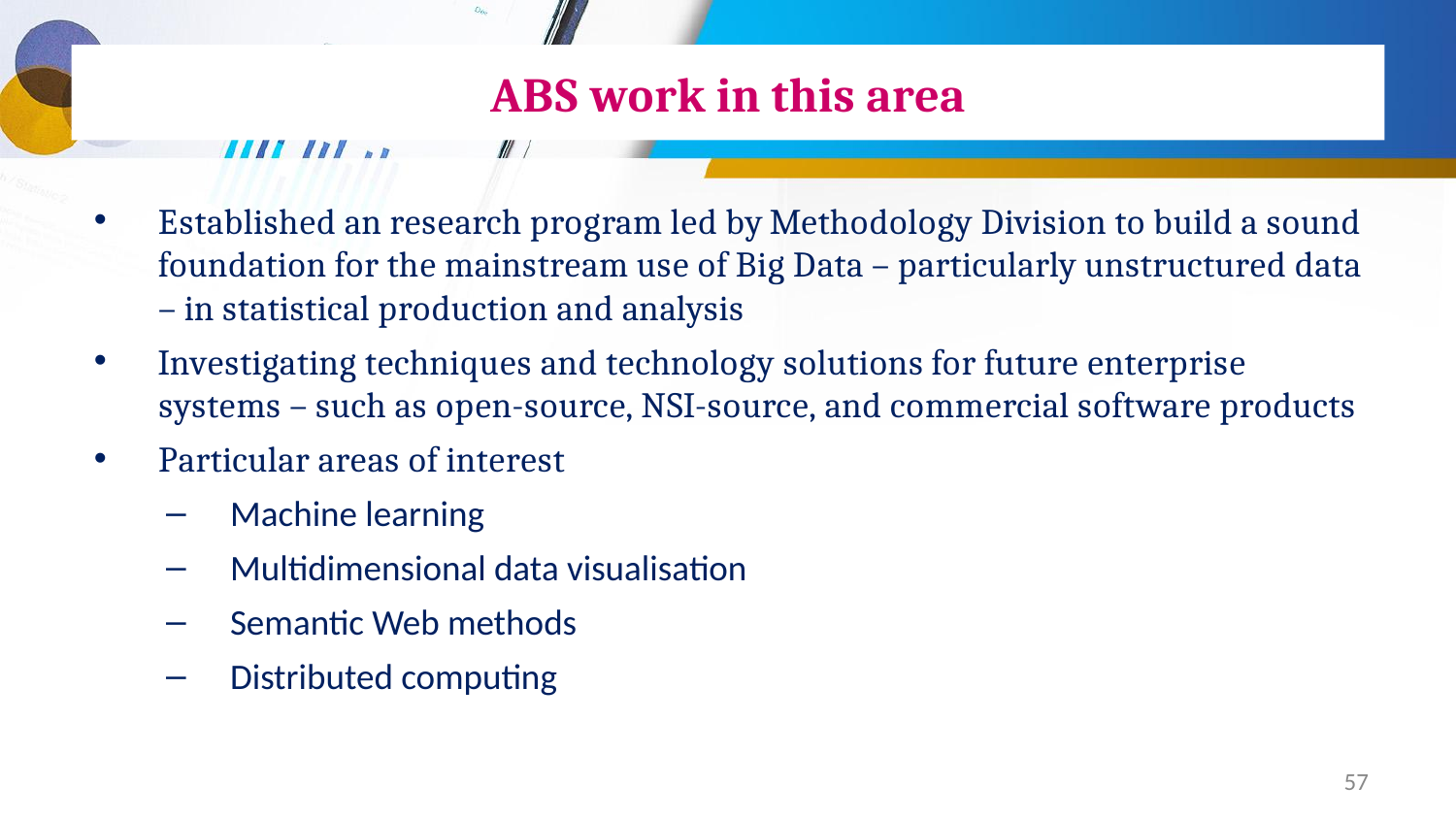

# ABS work in this area
Established an research program led by Methodology Division to build a sound foundation for the mainstream use of Big Data – particularly unstructured data – in statistical production and analysis
Investigating techniques and technology solutions for future enterprise systems – such as open-source, NSI-source, and commercial software products
Particular areas of interest
Machine learning
Multidimensional data visualisation
Semantic Web methods
Distributed computing
57